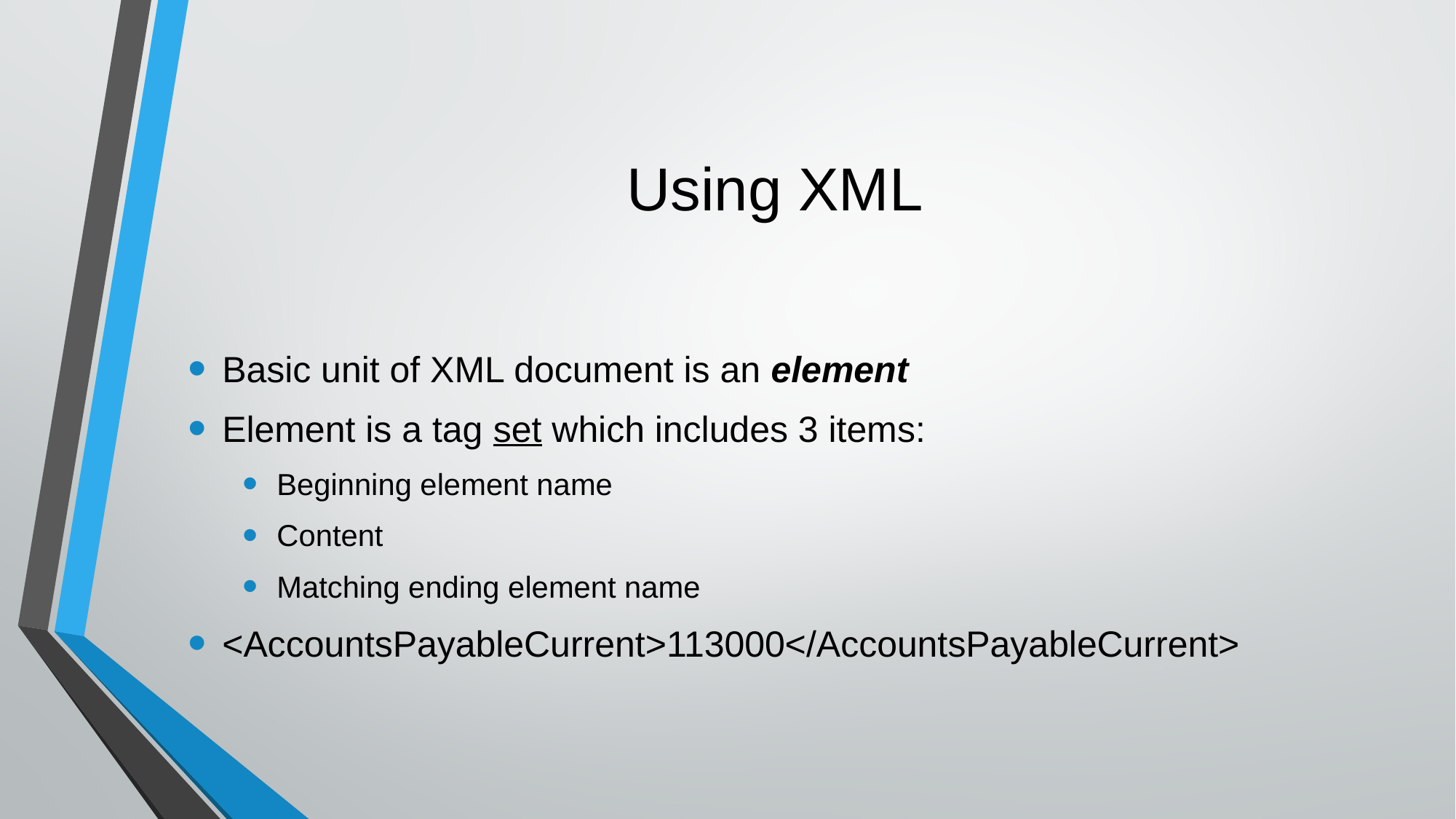

# Using XML
Basic unit of XML document is an element
Element is a tag set which includes 3 items:
Beginning element name
Content
Matching ending element name
<AccountsPayableCurrent>113000</AccountsPayableCurrent>